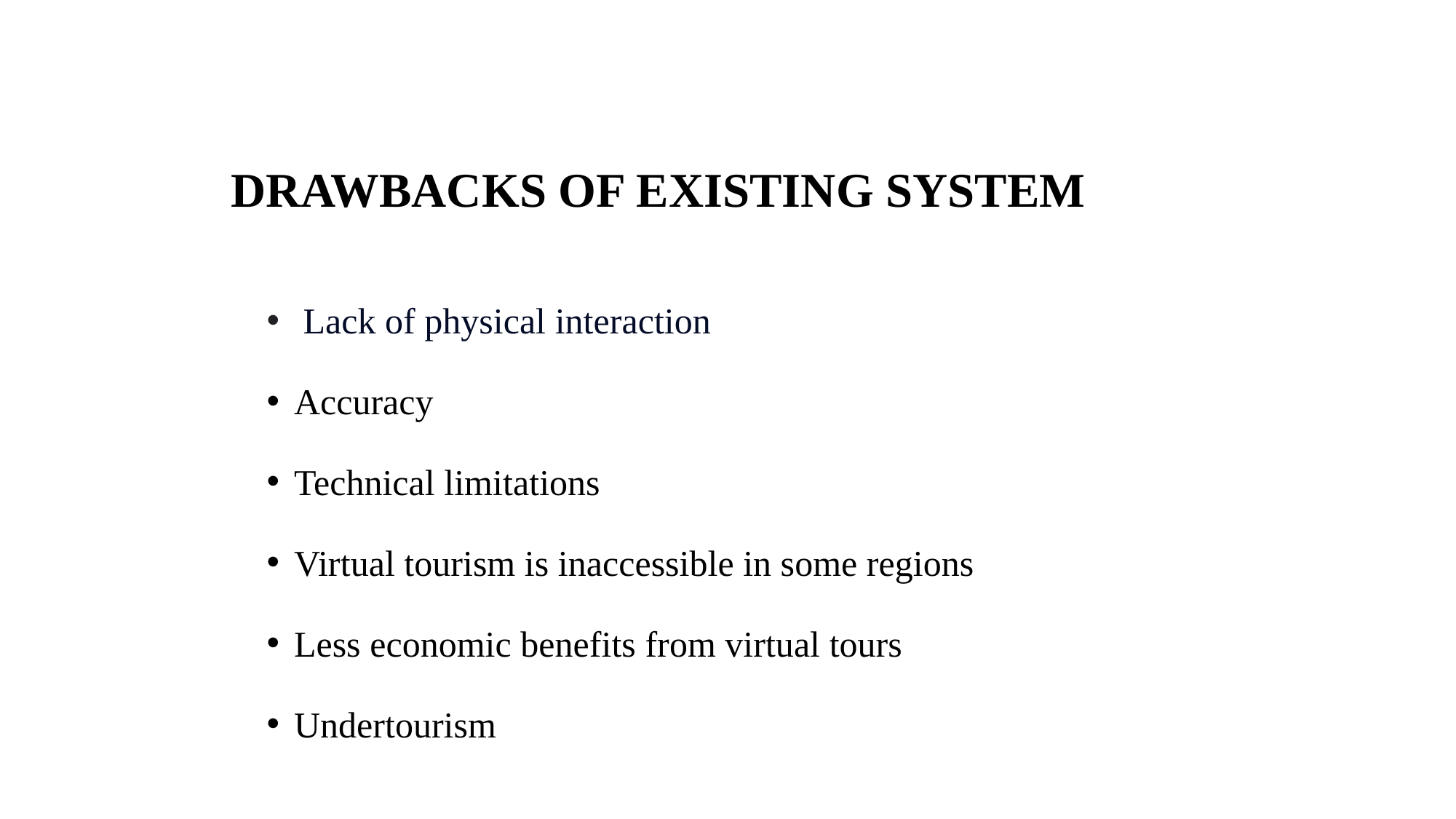

# DRAWBACKS OF EXISTING SYSTEM
 Lack of physical interaction
Accuracy
Technical limitations
Virtual tourism is inaccessible in some regions
Less economic benefits from virtual tours
Undertourism